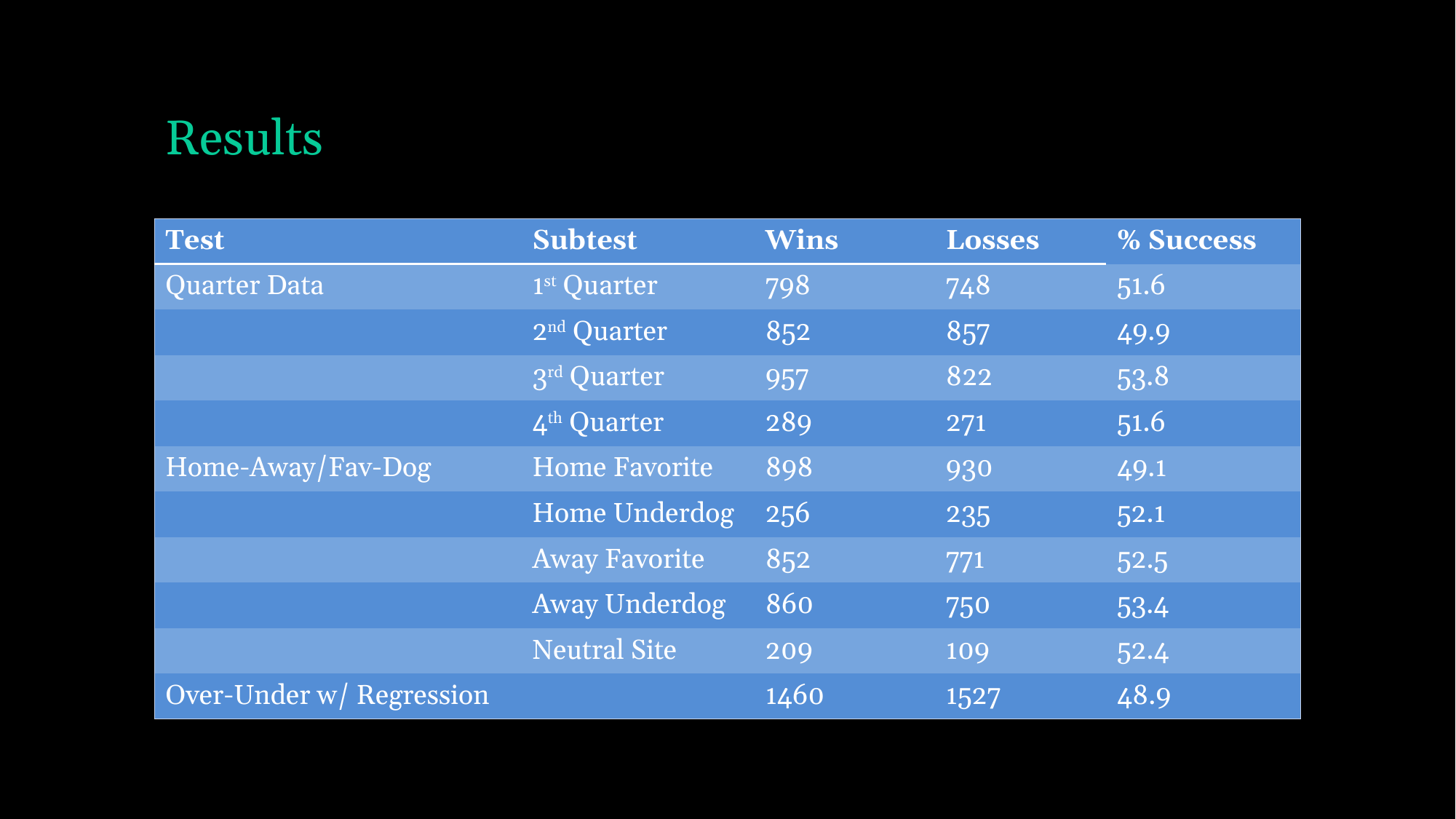

# Results
| Test | Subtest | Wins | Losses | % Success |
| --- | --- | --- | --- | --- |
| Quarter Data | 1st Quarter | 798 | 748 | 51.6 |
|  | 2nd Quarter | 852 | 857 | 49.9 |
|  | 3rd Quarter | 957 | 822 | 53.8 |
|  | 4th Quarter | 289 | 271 | 51.6 |
| Home-Away/Fav-Dog | Home Favorite | 898 | 930 | 49.1 |
|  | Home Underdog | 256 | 235 | 52.1 |
|  | Away Favorite | 852 | 771 | 52.5 |
|  | Away Underdog | 860 | 750 | 53.4 |
|  | Neutral Site | 209 | 109 | 52.4 |
| Over-Under w/ Regression |  | 1460 | 1527 | 48.9 |